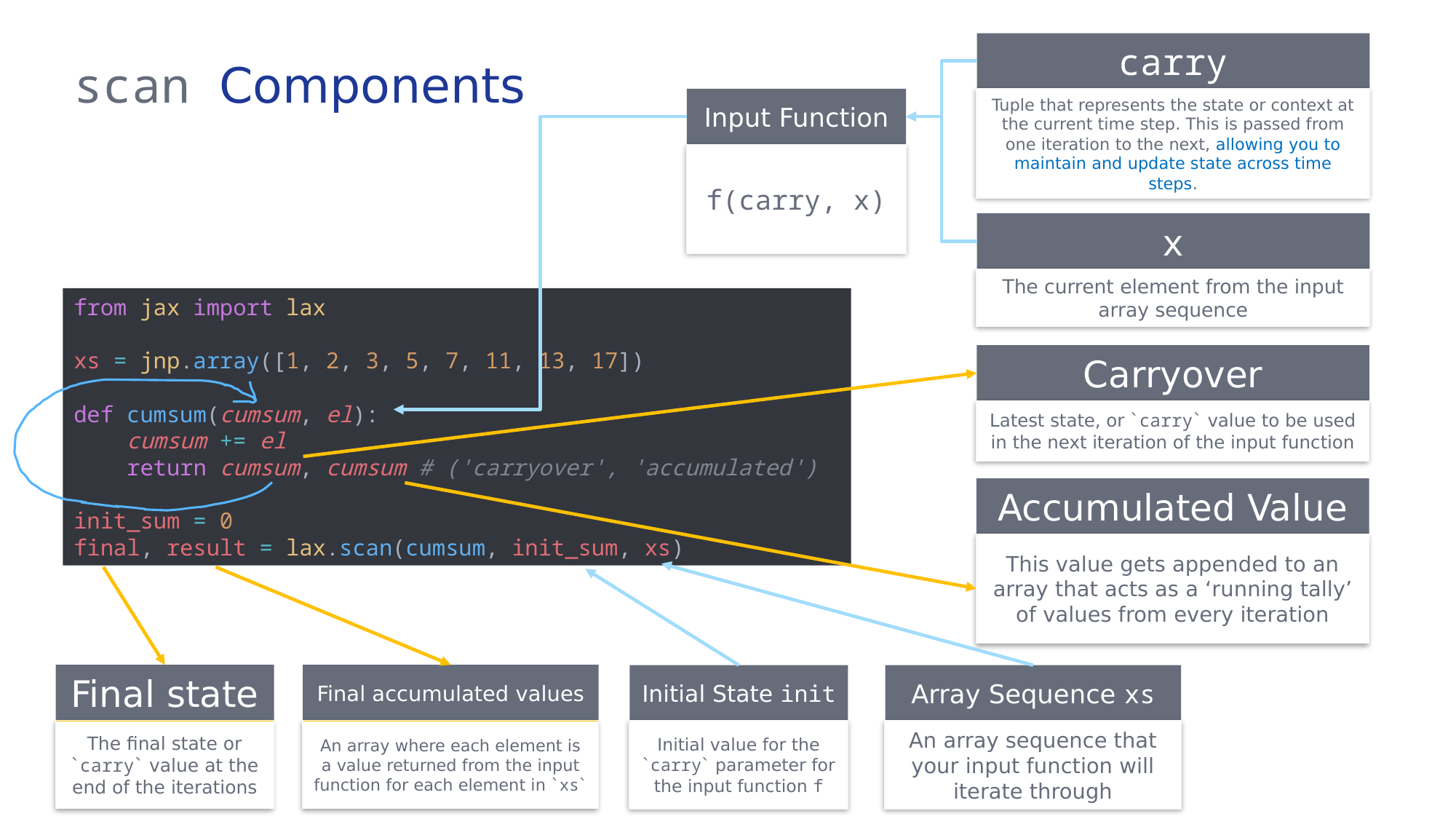

carry
# scan Components
Tuple that represents the state or context at the current time step. This is passed from one iteration to the next, allowing you to maintain and update state across time steps.
Input Function
f(carry, x)
x
The current element from the input array sequence
from jax import lax

xs = jnp.array([1, 2, 3, 5, 7, 11, 13, 17])
def cumsum(cumsum, el):
    cumsum += el
    return cumsum, cumsum # ('carryover', 'accumulated')
init_sum = 0
final, result = lax.scan(cumsum, init_sum, xs)
Carryover

Latest state, or `carry` value to be used in the next iteration of the input function
Accumulated Value
This value gets appended to an array that acts as a ‘running tally’ of values from every iteration
Final state
Final accumulated values
Initial State init
Array Sequence xs
The final state or `carry` value at the end of the iterations
An array where each element is a value returned from the input function for each element in `xs`
Initial value for the `carry` parameter for the input function f
An array sequence that your input function will iterate through